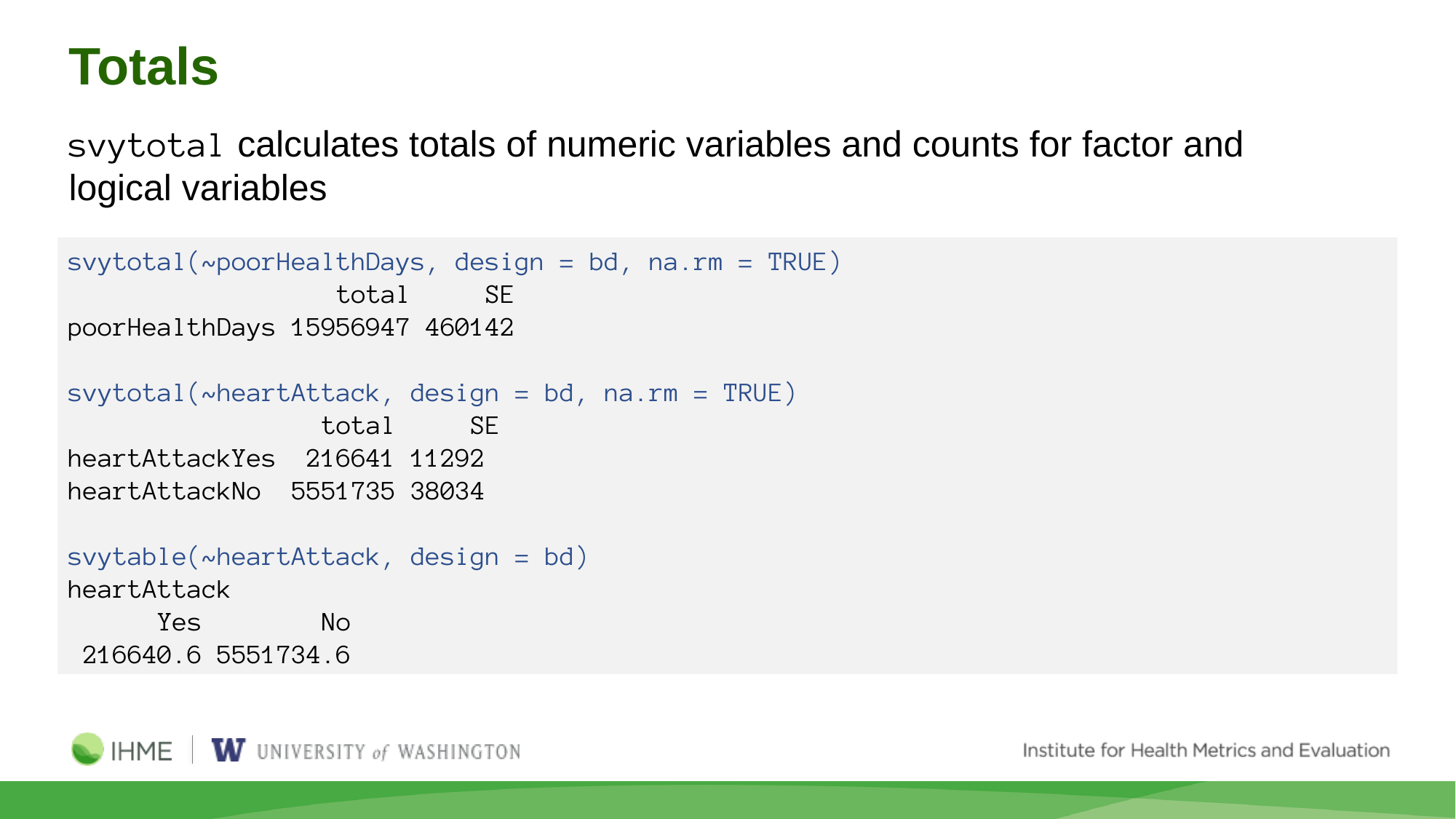

# Totals
svytotal calculates totals of numeric variables and counts for factor and logical variables
svytotal(~poorHealthDays, design = bd, na.rm = TRUE)
                  total     SE
poorHealthDays 15956947 460142

svytotal(~heartAttack, design = bd, na.rm = TRUE)
                 total     SE
heartAttackYes  216641 11292
heartAttackNo  5551735 38034

svytable(~heartAttack, design = bd)
heartAttack
      Yes        No
 216640.6 5551734.6